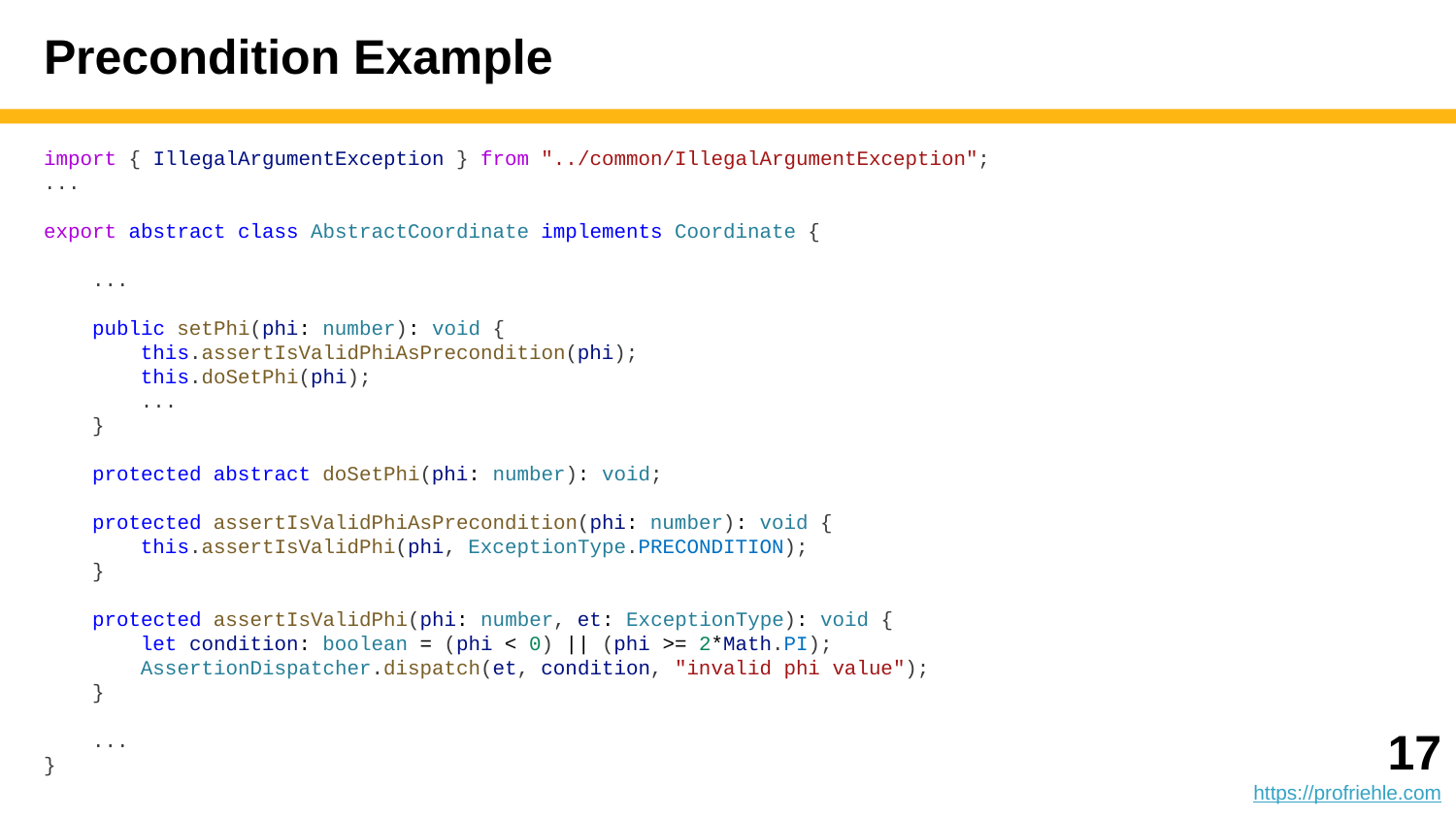

# Precondition Example
import { IllegalArgumentException } from "../common/IllegalArgumentException";
...

export abstract class AbstractCoordinate implements Coordinate {

    ...

    public setPhi(phi: number): void {
        this.assertIsValidPhiAsPrecondition(phi);
        this.doSetPhi(phi);
        ...
    }

    protected abstract doSetPhi(phi: number): void;

    protected assertIsValidPhiAsPrecondition(phi: number): void {
        this.assertIsValidPhi(phi, ExceptionType.PRECONDITION);
    }

    protected assertIsValidPhi(phi: number, et: ExceptionType): void {
        let condition: boolean = (phi < 0) || (phi >= 2*Math.PI);
        AssertionDispatcher.dispatch(et, condition, "invalid phi value");
    }

    ...
}

17
https://profriehle.com